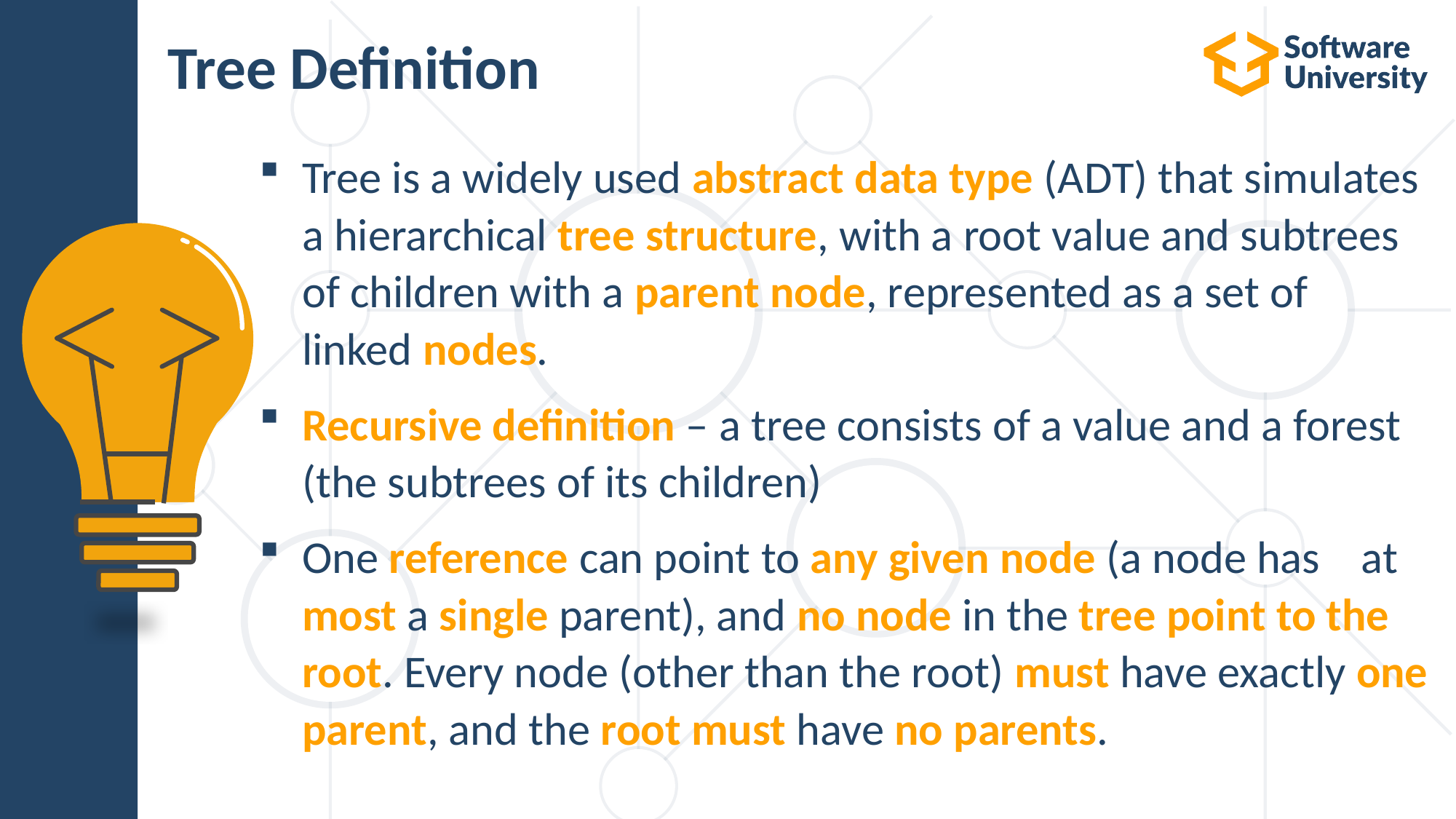

# Tree Definition
Tree is a widely used abstract data type (ADT) that simulates a hierarchical tree structure, with a root value and subtrees of children with a parent node, represented as a set of linked nodes.
Recursive definition – a tree consists of a value and a forest (the subtrees of its children)
One reference can point to any given node (a node has    at most a single parent), and no node in the tree point to the root. Every node (other than the root) must have exactly one parent, and the root must have no parents.